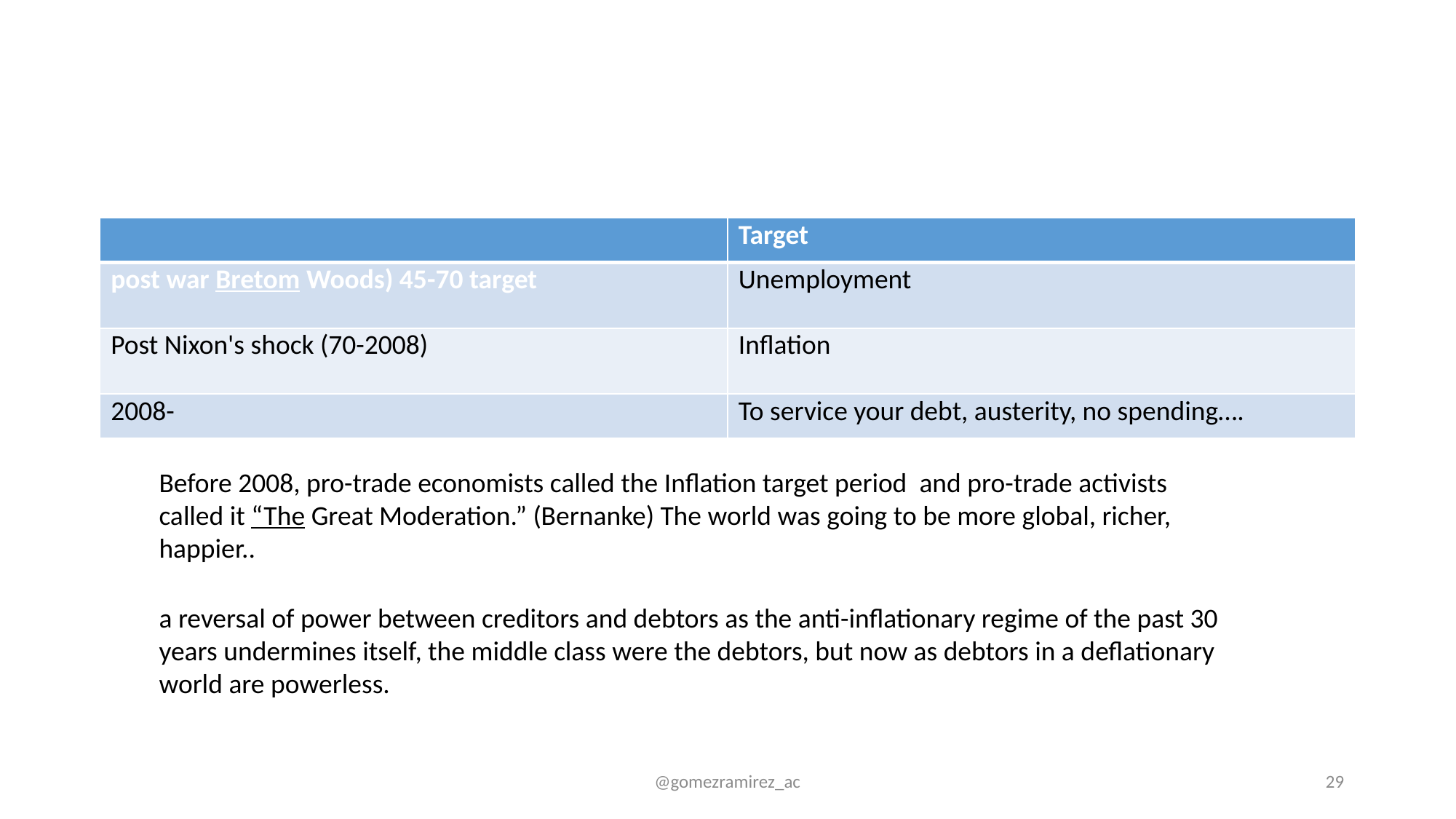

#
|  | Target |
| --- | --- |
| post war Bretom Woods) 45-70 target | Unemployment |
| Post Nixon's shock (70-2008) | Inflation |
| 2008- | To service your debt, austerity, no spending…. |
Before 2008, pro-trade economists called the Inflation target period  and pro-trade activists called it “The Great Moderation.” (Bernanke) The world was going to be more global, richer, happier..
a reversal of power between creditors and debtors as the anti-inflationary regime of the past 30 years undermines itself, the middle class were the debtors, but now as debtors in a deflationary world are powerless.
@gomezramirez_ac
29